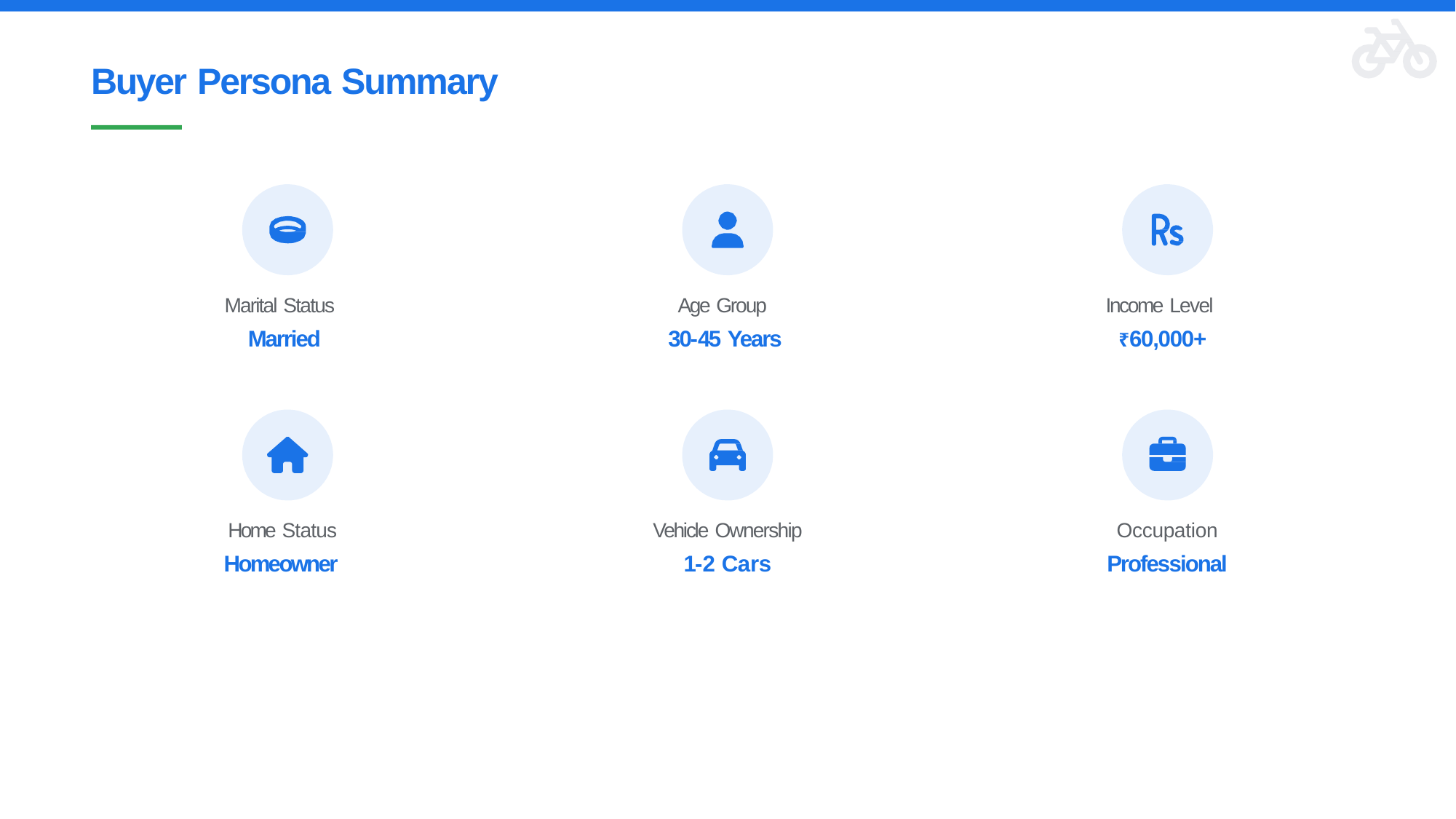

# Buyer Persona Summary

Marital Status
Age Group
Income Level
Married
30-45 Years
₹60,000+

Home Status
Homeowner
Vehicle Ownership
1-2 Cars
Occupation
Professional
Made with Genspark